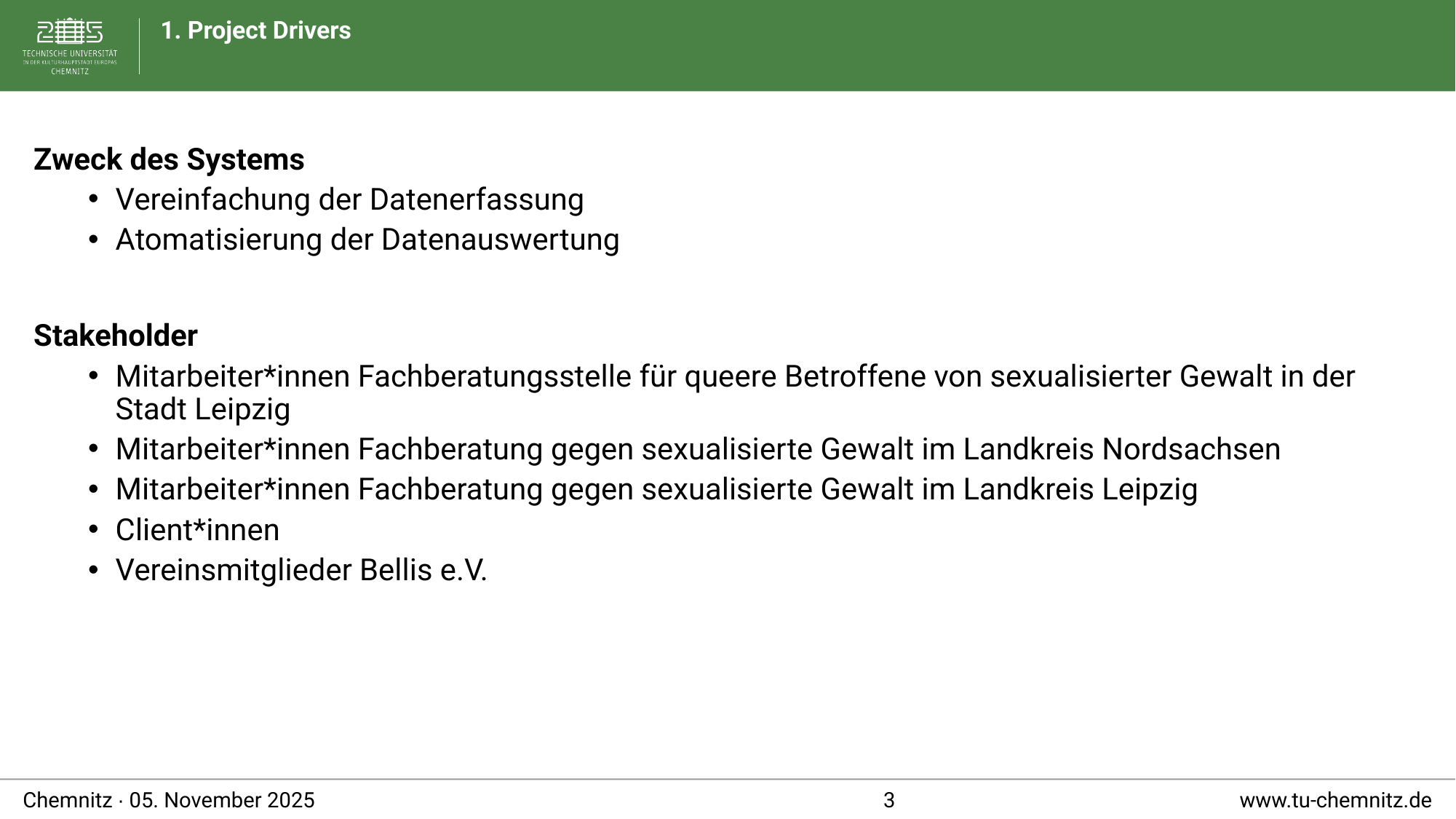

# 1. Project Drivers
Zweck des Systems
Vereinfachung der Datenerfassung
Atomatisierung der Datenauswertung

Stakeholder
Mitarbeiter*innen Fachberatungsstelle für queere Betroffene von sexualisierter Gewalt in der Stadt Leipzig
Mitarbeiter*innen Fachberatung gegen sexualisierte Gewalt im Landkreis Nordsachsen
Mitarbeiter*innen Fachberatung gegen sexualisierte Gewalt im Landkreis Leipzig
Client*innen
Vereinsmitglieder Bellis e.V.